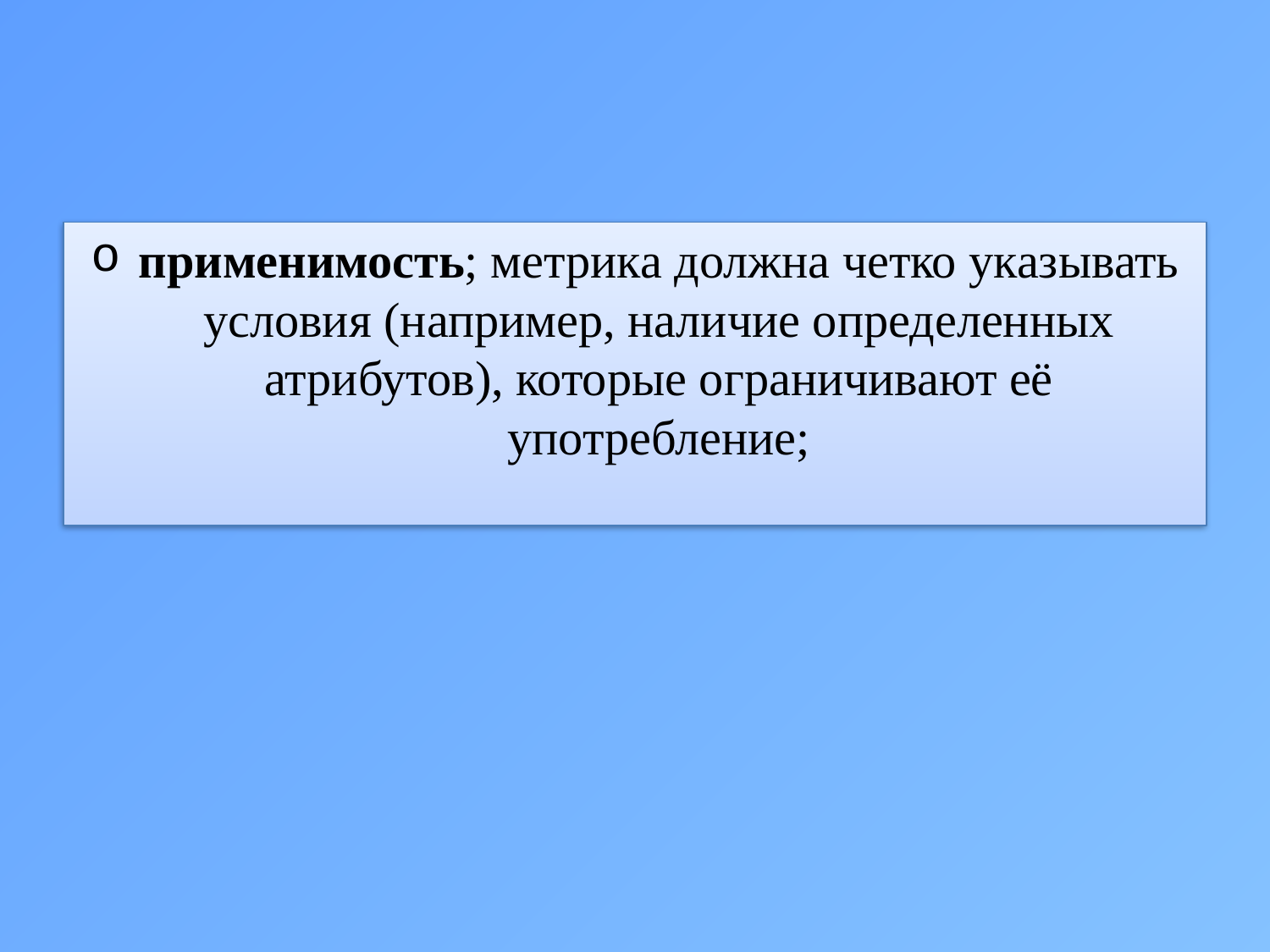

#
применимость; метрика должна четко указывать условия (например, наличие определенных атрибутов), которые ограничивают её употребление;